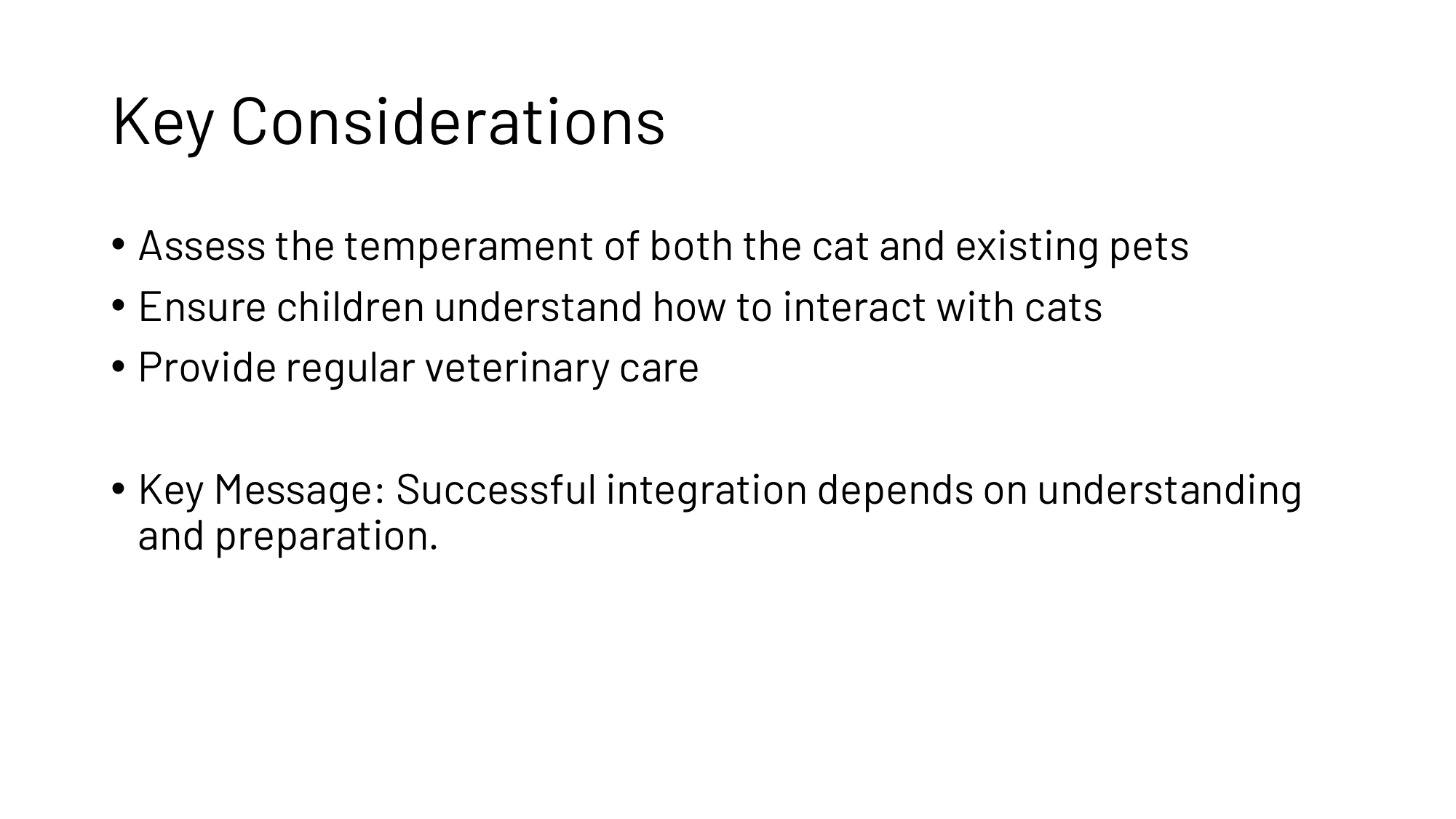

# Key Considerations
Assess the temperament of both the cat and existing pets
Ensure children understand how to interact with cats
Provide regular veterinary care

Key Message: Successful integration depends on understanding and preparation.